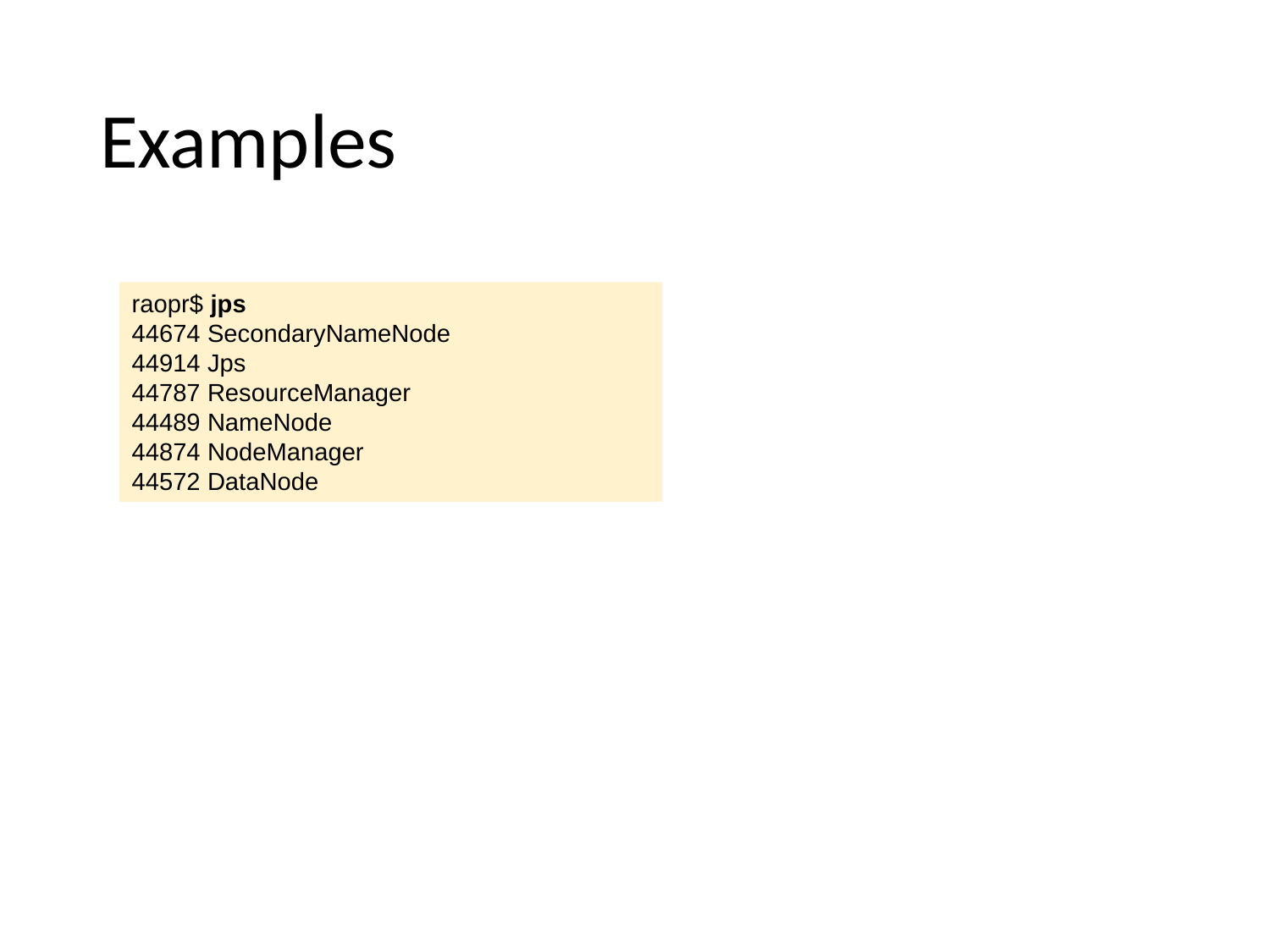

# Examples
raopr$ jps
44674 SecondaryNameNode
44914 Jps
44787 ResourceManager
44489 NameNode
44874 NodeManager
44572 DataNode